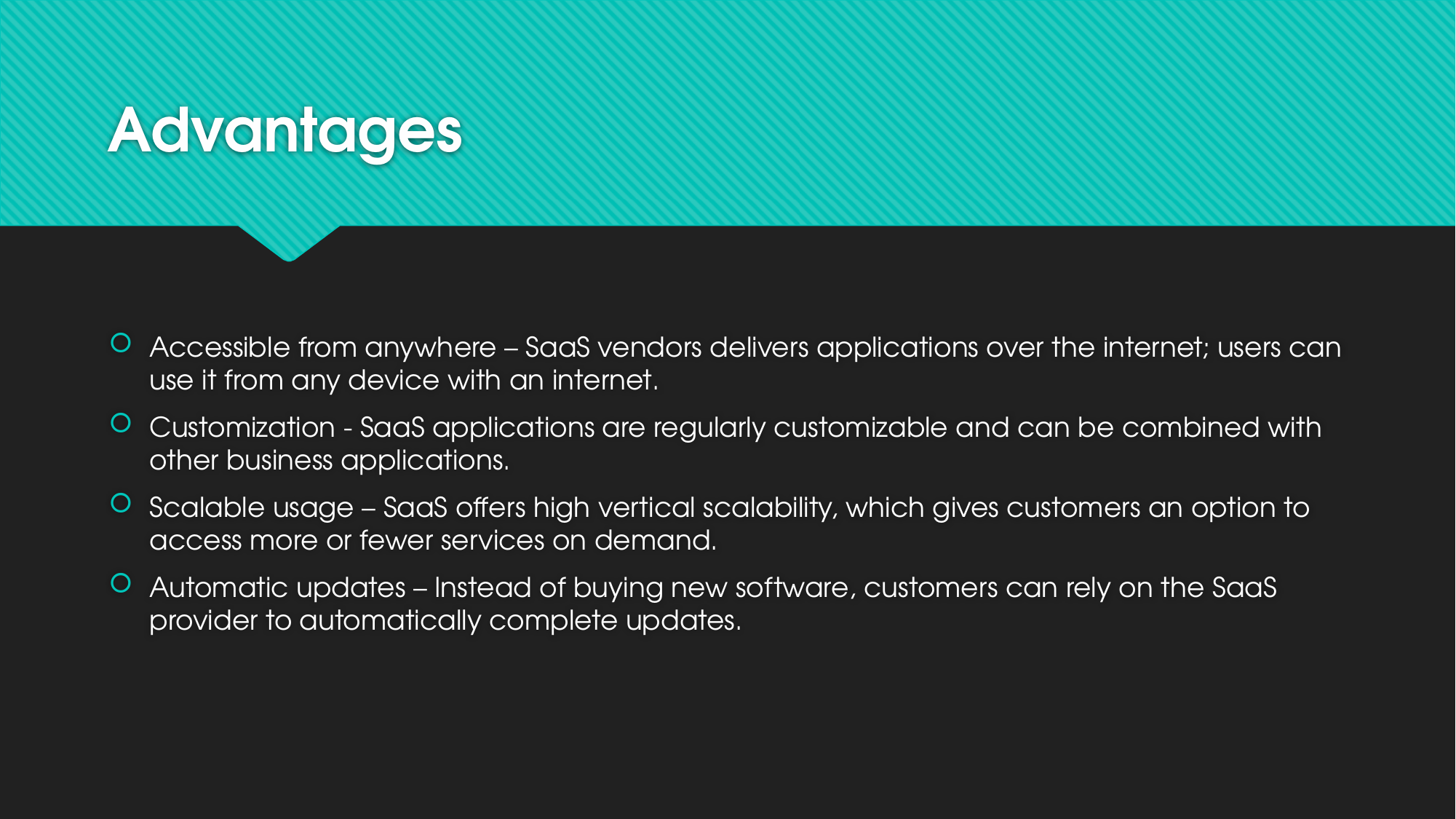

# Advantages
Accessible from anywhere – SaaS vendors delivers applications over the internet; users can use it from any device with an internet.
Customization - SaaS applications are regularly customizable and can be combined with other business applications.
Scalable usage – SaaS offers high vertical scalability, which gives customers an option to access more or fewer services on demand.
Automatic updates – Instead of buying new software, customers can rely on the SaaS provider to automatically complete updates.